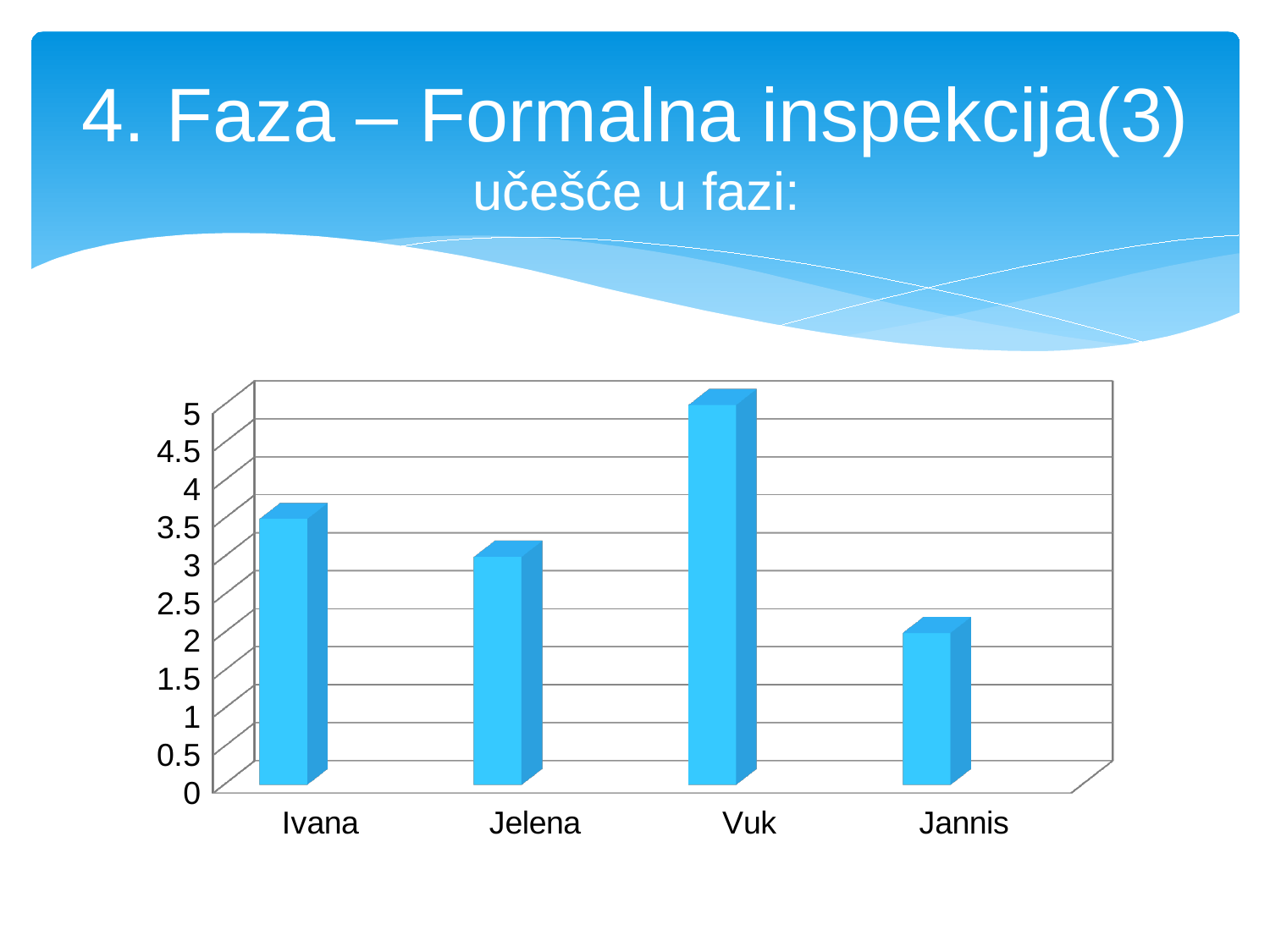

# 4. Faza – Formalna inspekcija(3) učešće u fazi:

[unsupported chart]